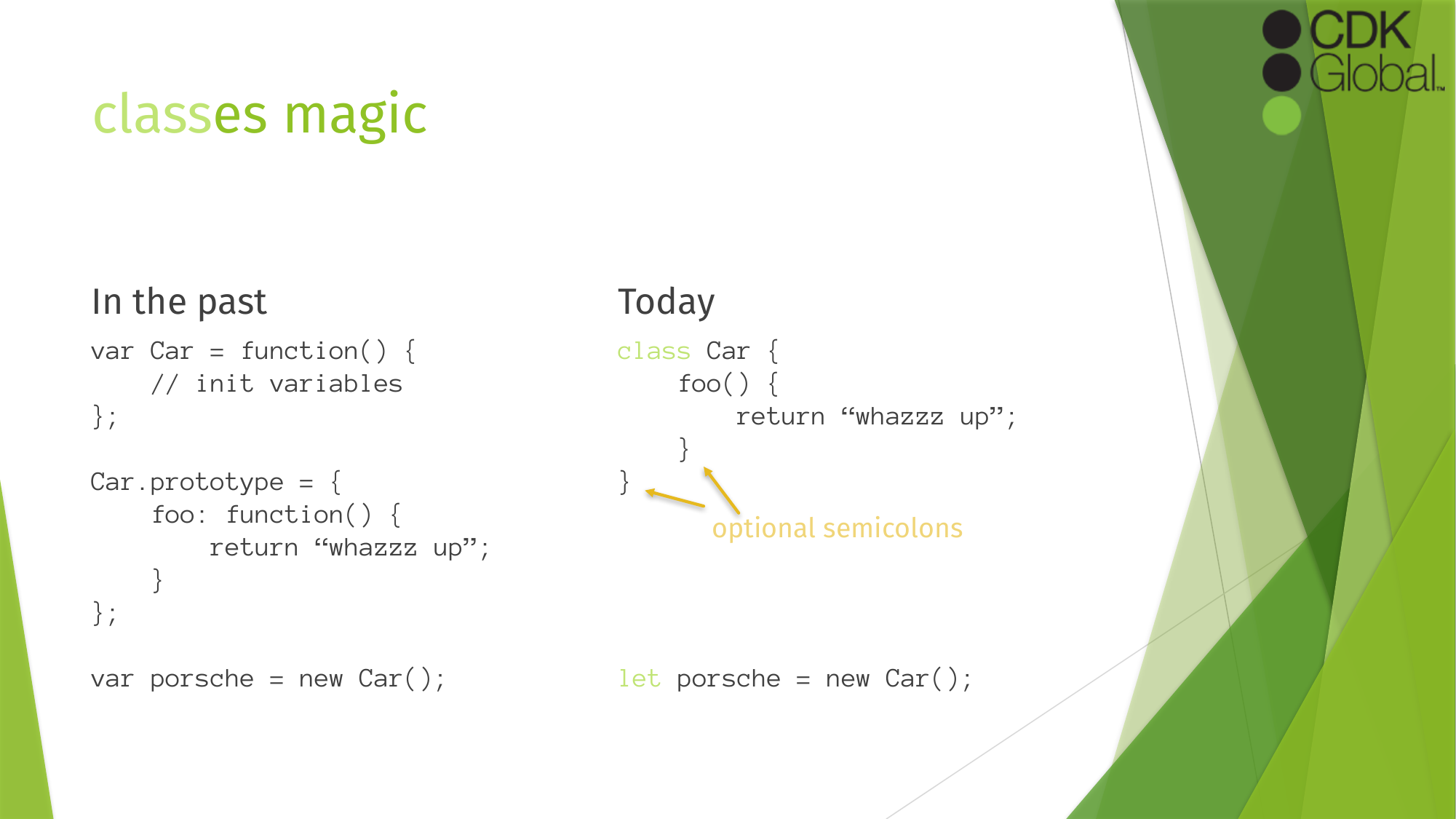

# classes magic
In the past
Today
var Car = function() {
    // init variables
};
Car.prototype = {
    foo: function() {
        return “whazzz up”;
    }
};
var porsche = new Car();
class Car {
    foo() {
        return “whazzz up”;
    }
}
let porsche = new Car();
optional semicolons